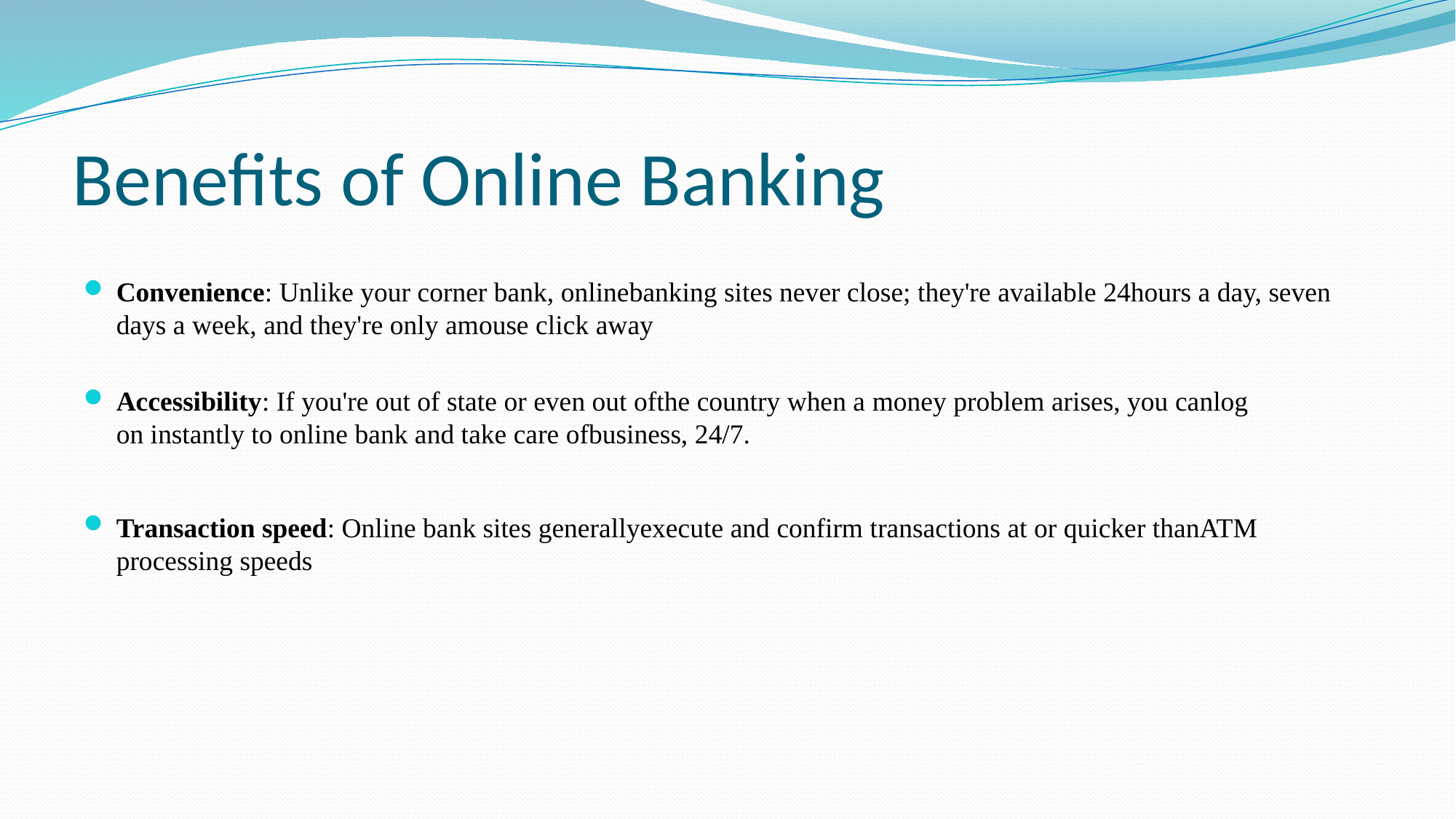

# Benefits of Online Banking

Convenience: Unlike your corner bank, onlinebanking sites never close; they're available 24hours a day, seven days a week, and they're only amouse click away

Accessibility: If you're out of state or even out ofthe country when a money problem arises, you canlog on instantly to online bank and take care ofbusiness, 24/7.

Transaction speed: Online bank sites generallyexecute and confirm transactions at or quicker thanATM processing speeds